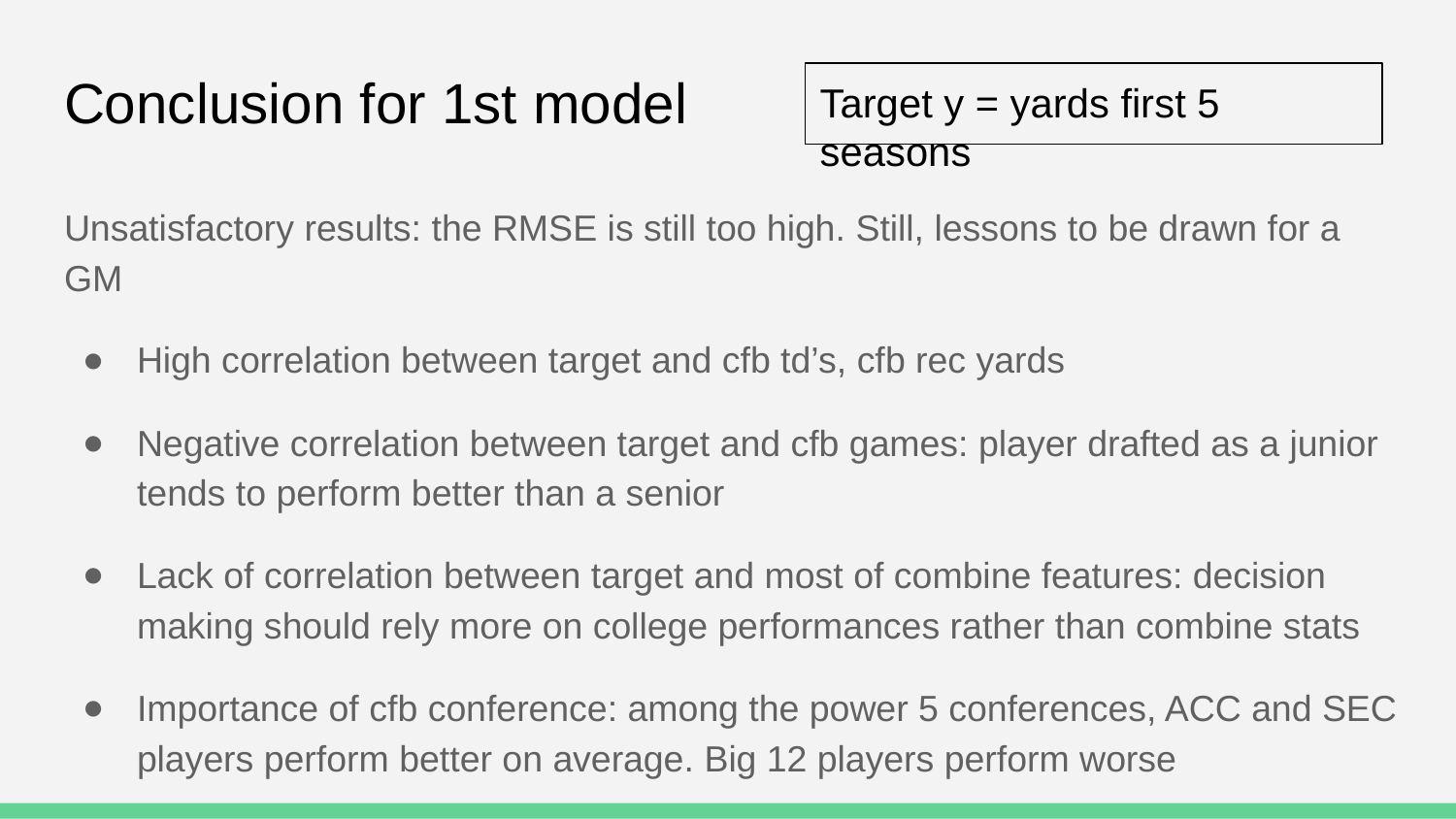

# Conclusion for 1st model
Target y = yards first 5 seasons
Unsatisfactory results: the RMSE is still too high. Still, lessons to be drawn for a GM
High correlation between target and cfb td’s, cfb rec yards
Negative correlation between target and cfb games: player drafted as a junior tends to perform better than a senior
Lack of correlation between target and most of combine features: decision making should rely more on college performances rather than combine stats
Importance of cfb conference: among the power 5 conferences, ACC and SEC players perform better on average. Big 12 players perform worse